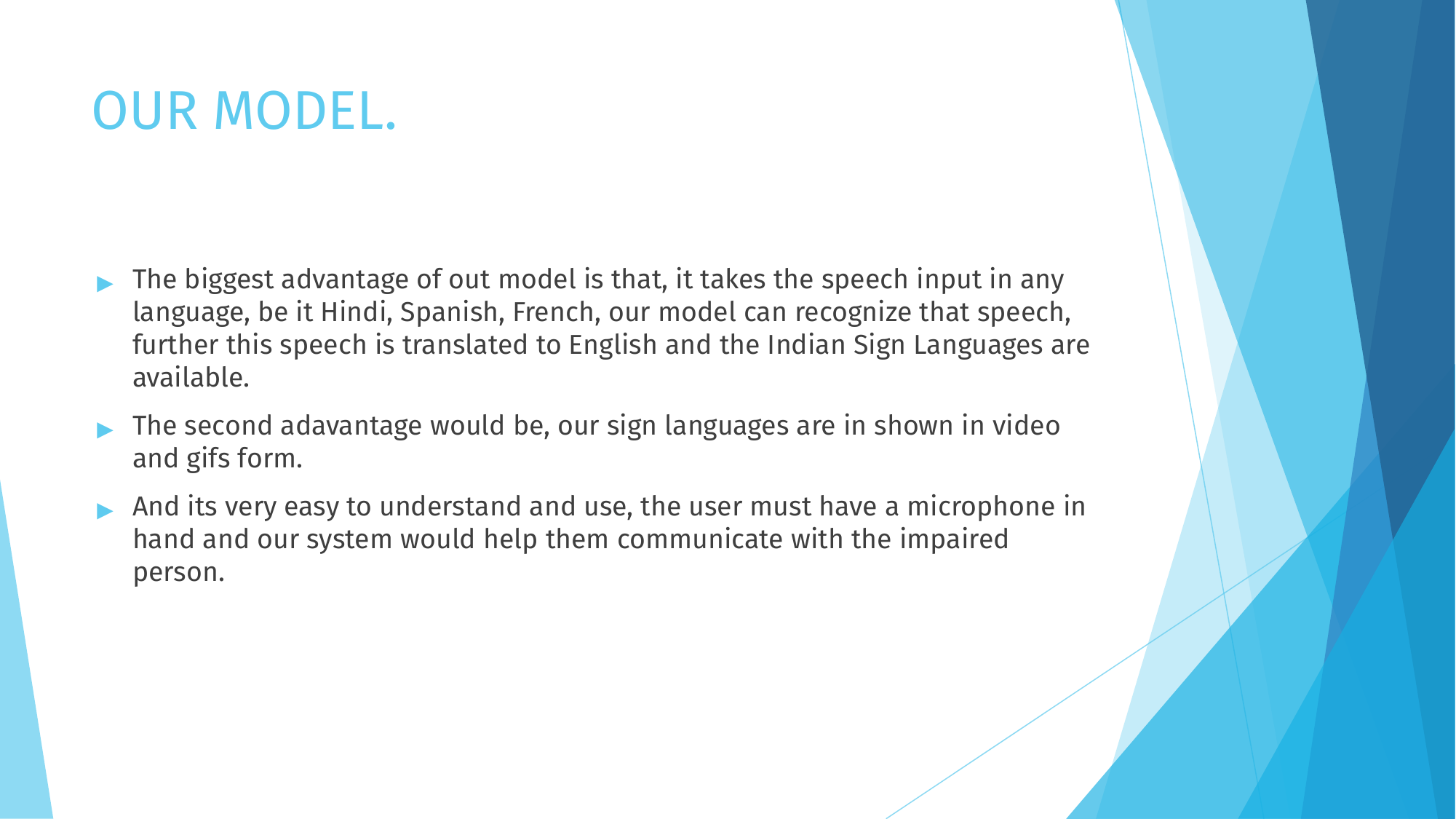

OUR MODEL.
The biggest advantage of out model is that, it takes the speech input in any language, be it Hindi, Spanish, French, our model can recognize that speech, further this speech is translated to English and the Indian Sign Languages are available.
The second adavantage would be, our sign languages are in shown in video and gifs form.
And its very easy to understand and use, the user must have a microphone in hand and our system would help them communicate with the impaired person.